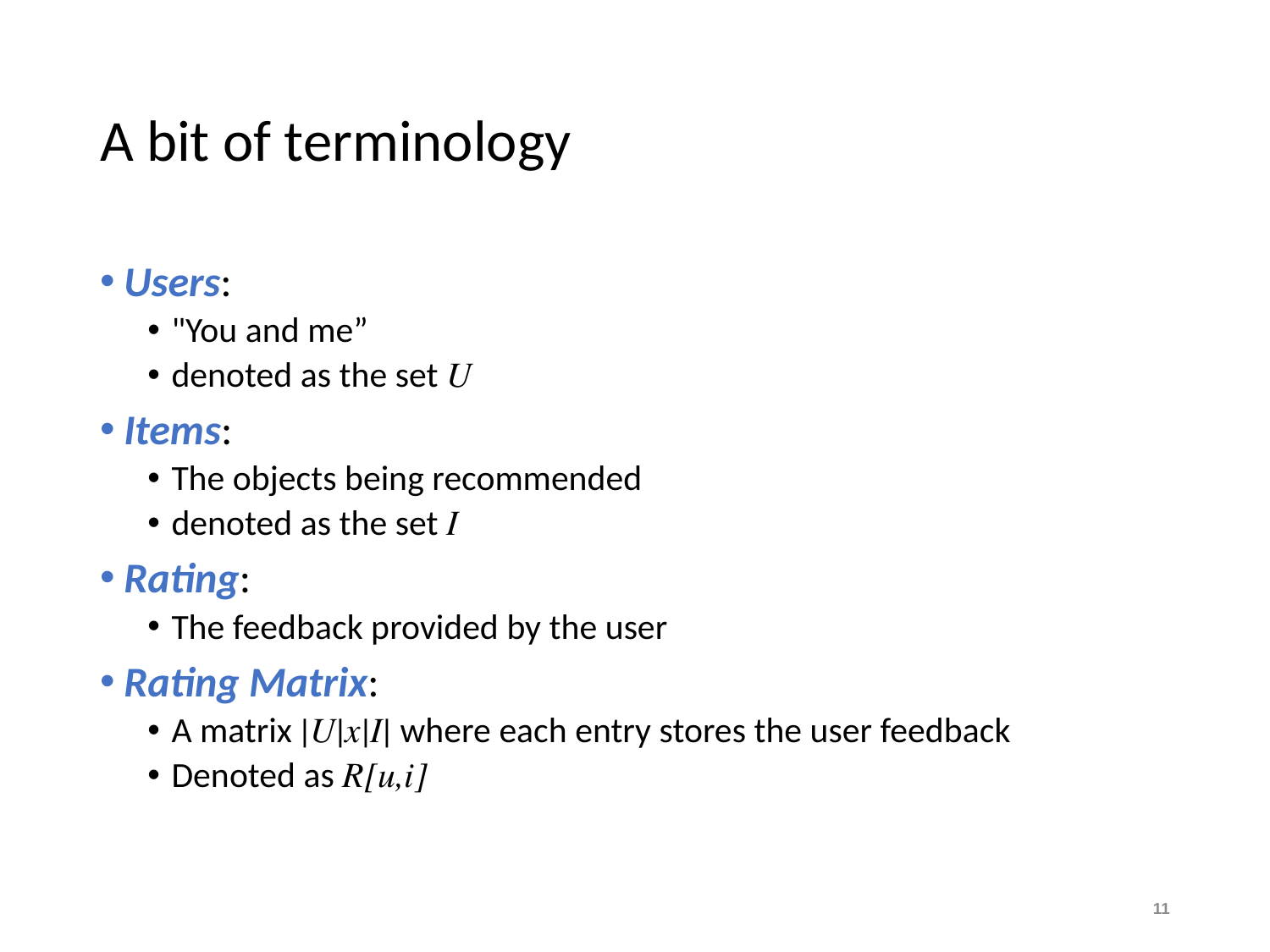

# A bit of terminology
Users:
"You and me”
denoted as the set U
Items:
The objects being recommended
denoted as the set I
Rating:
The feedback provided by the user
Rating Matrix:
A matrix |U|x|I| where each entry stores the user feedback
Denoted as R[u,i]
11